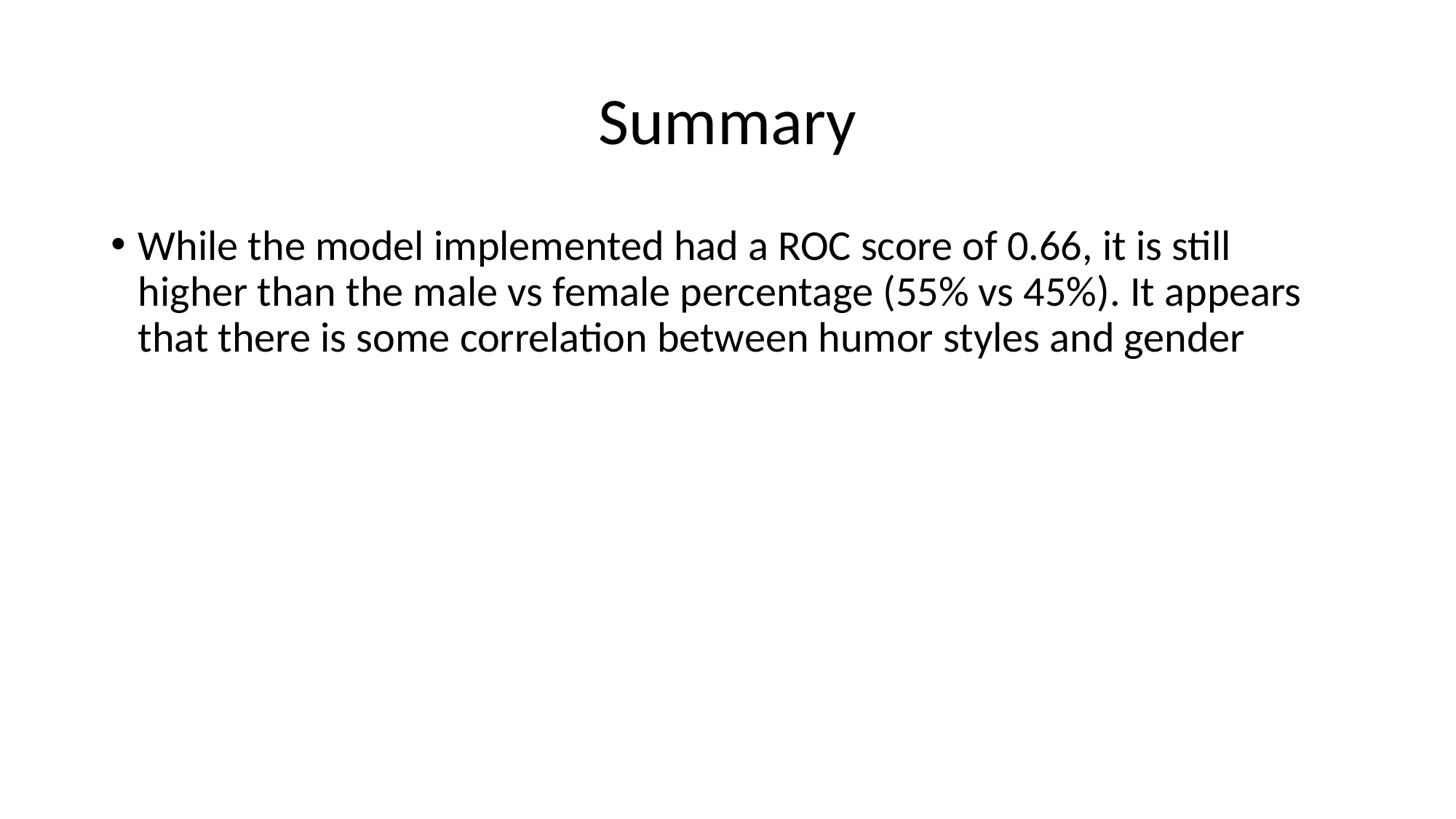

# Summary
While the model implemented had a ROC score of 0.66, it is still higher than the male vs female percentage (55% vs 45%). It appears that there is some correlation between humor styles and gender